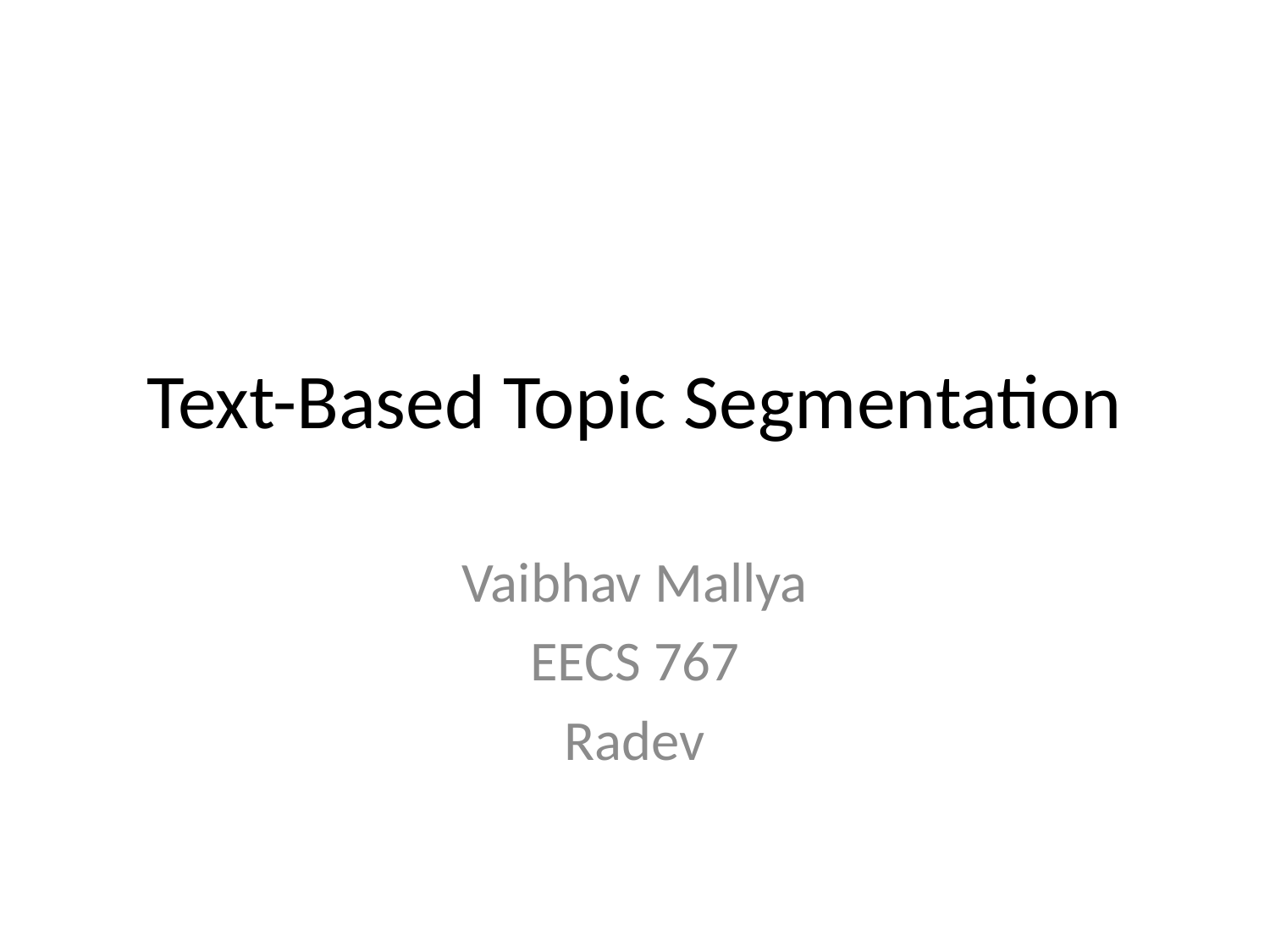

# Text-Based Topic Segmentation
Vaibhav Mallya
EECS 767
Radev